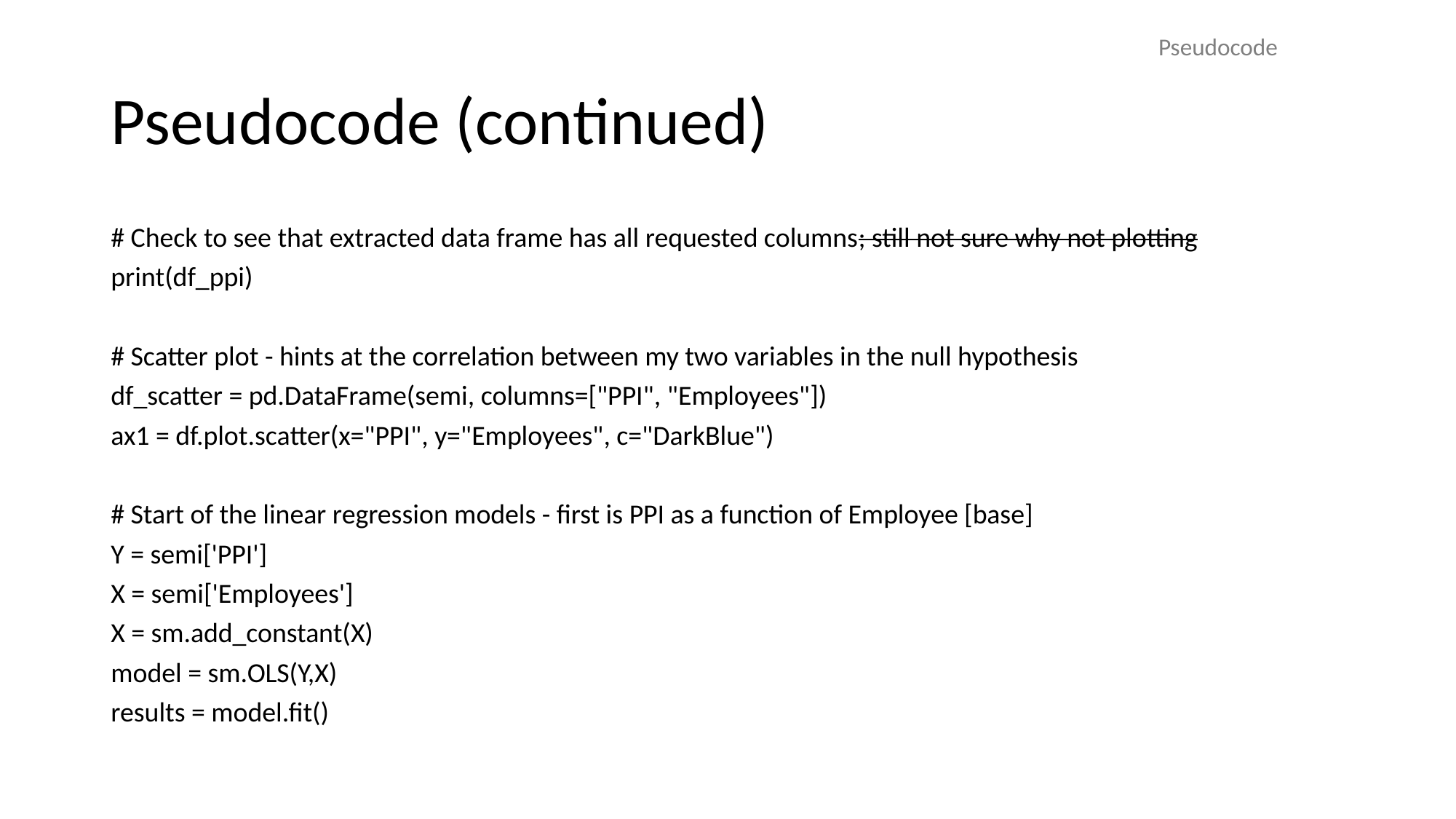

Pseudocode
# Pseudocode (continued)
# Check to see that extracted data frame has all requested columns; still not sure why not plotting
print(df_ppi)

# Scatter plot - hints at the correlation between my two variables in the null hypothesis
df_scatter = pd.DataFrame(semi, columns=["PPI", "Employees"])
ax1 = df.plot.scatter(x="PPI", y="Employees", c="DarkBlue")

# Start of the linear regression models - first is PPI as a function of Employee [base]
Y = semi['PPI']
X = semi['Employees']
X = sm.add_constant(X)
model = sm.OLS(Y,X)
results = model.fit()